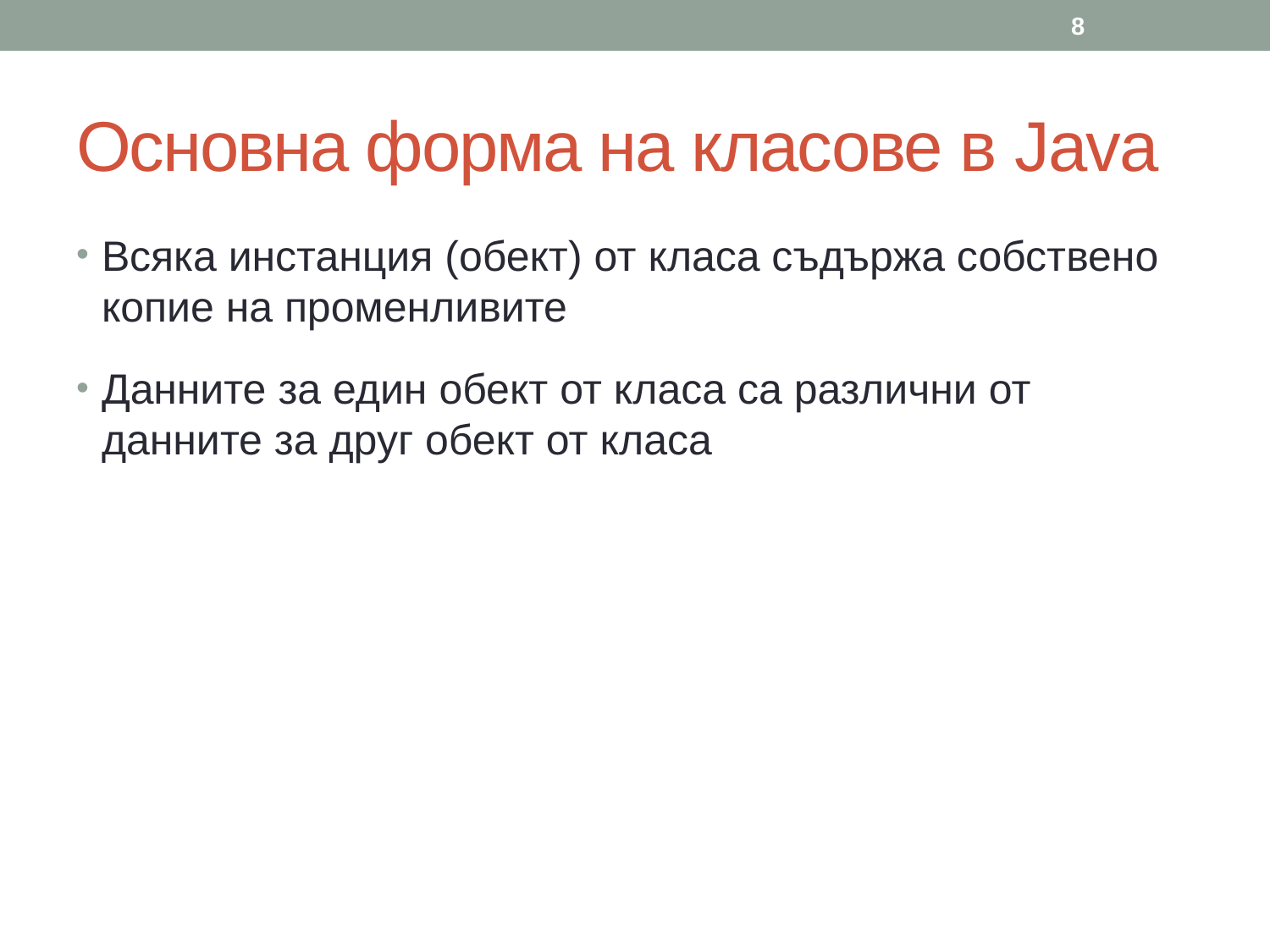

8
# Основна форма на класове в Java
Всяка инстанция (обект) от класа съдържа собствено копие на променливите
Данните за един обект от класа са различни от данните за друг обект от класа